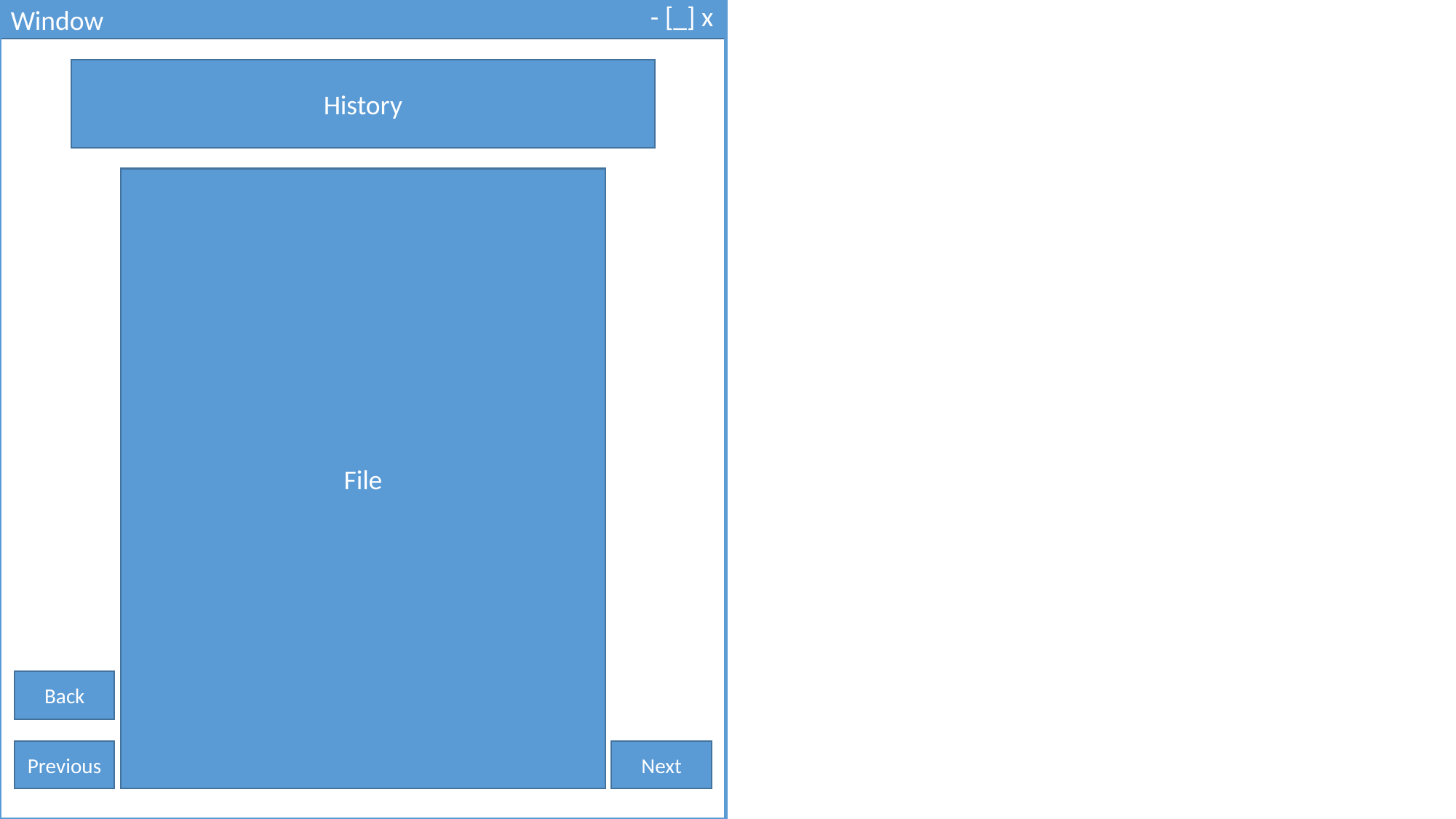

- [_] x
Window

History
File
Back
Previous
Next